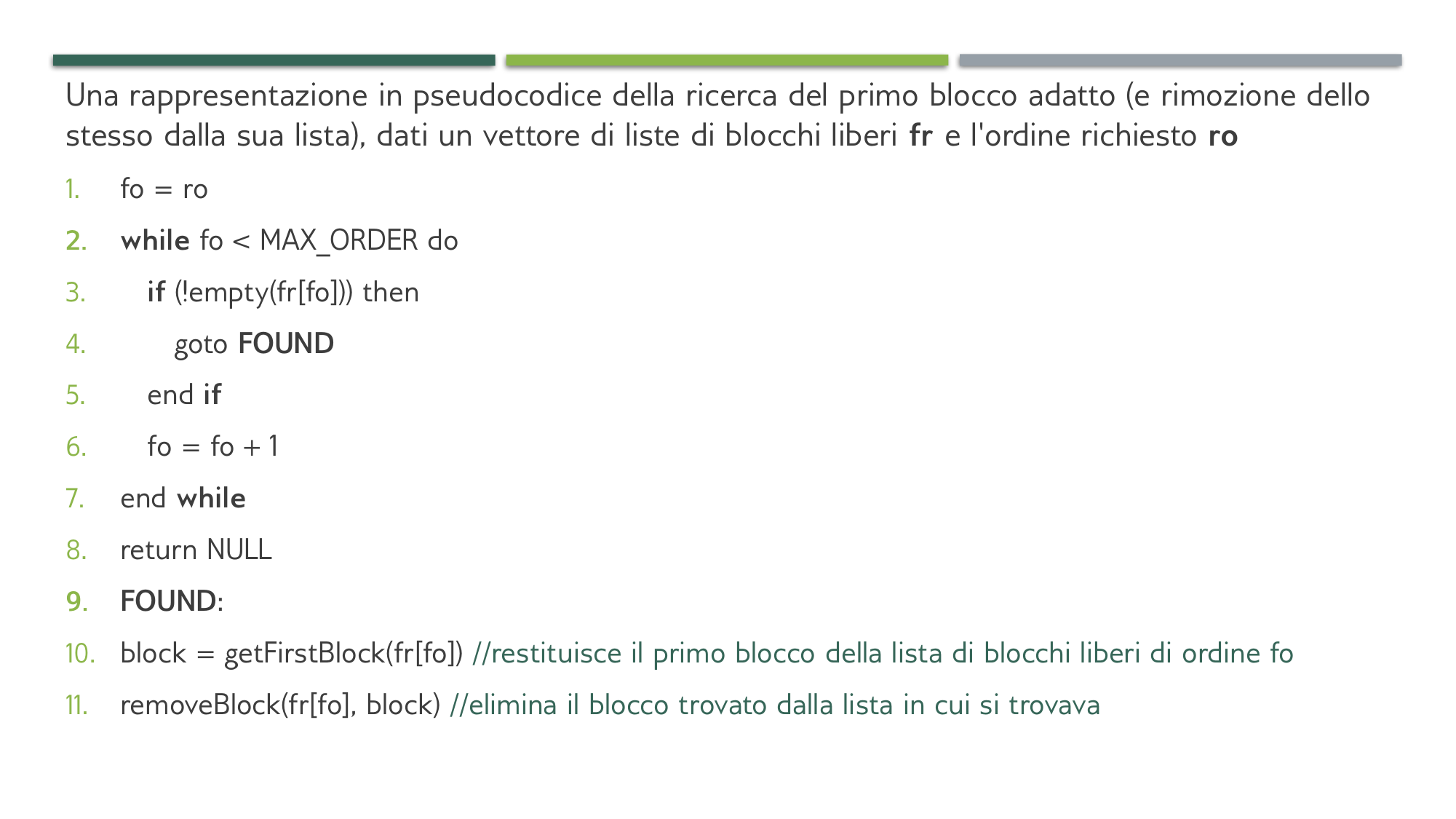

Una rappresentazione in pseudocodice della ricerca del primo blocco adatto (e rimozione dello stesso dalla sua lista), dati un vettore di liste di blocchi liberi fr e l'ordine richiesto ro
fo = ro
while fo < MAX_ORDER do
   if (!empty(fr[fo])) then
      goto FOUND
   end if
   fo = fo + 1
end while
return NULL
FOUND:
block = getFirstBlock(fr[fo]) //restituisce il primo blocco della lista di blocchi liberi di ordine fo
removeBlock(fr[fo], block) //elimina il blocco trovato dalla lista in cui si trovava